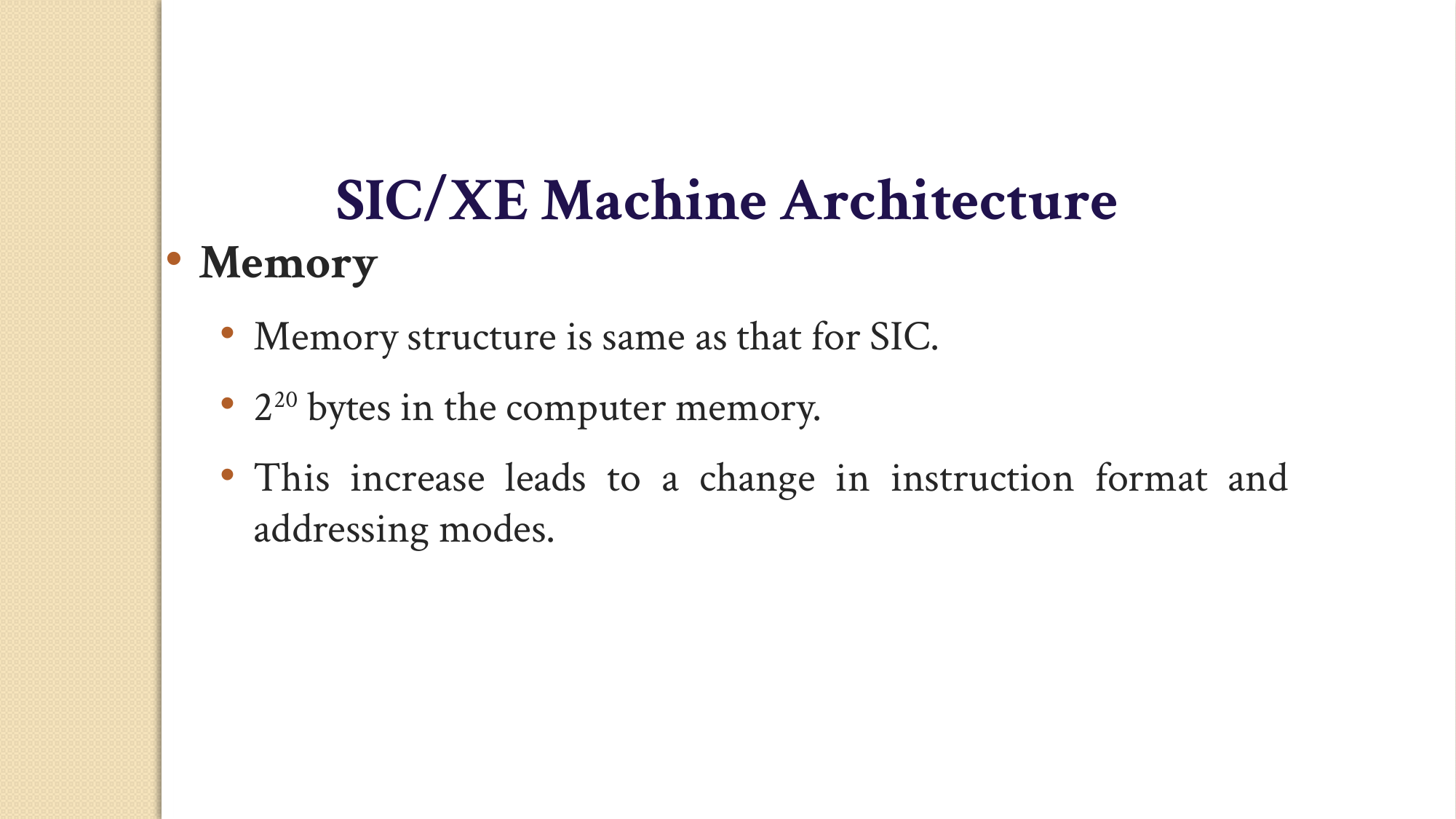

SIC/XE Machine Architecture
Memory
Memory structure is same as that for SIC.
220 bytes in the computer memory.
This increase leads to a change in instruction format and addressing modes.